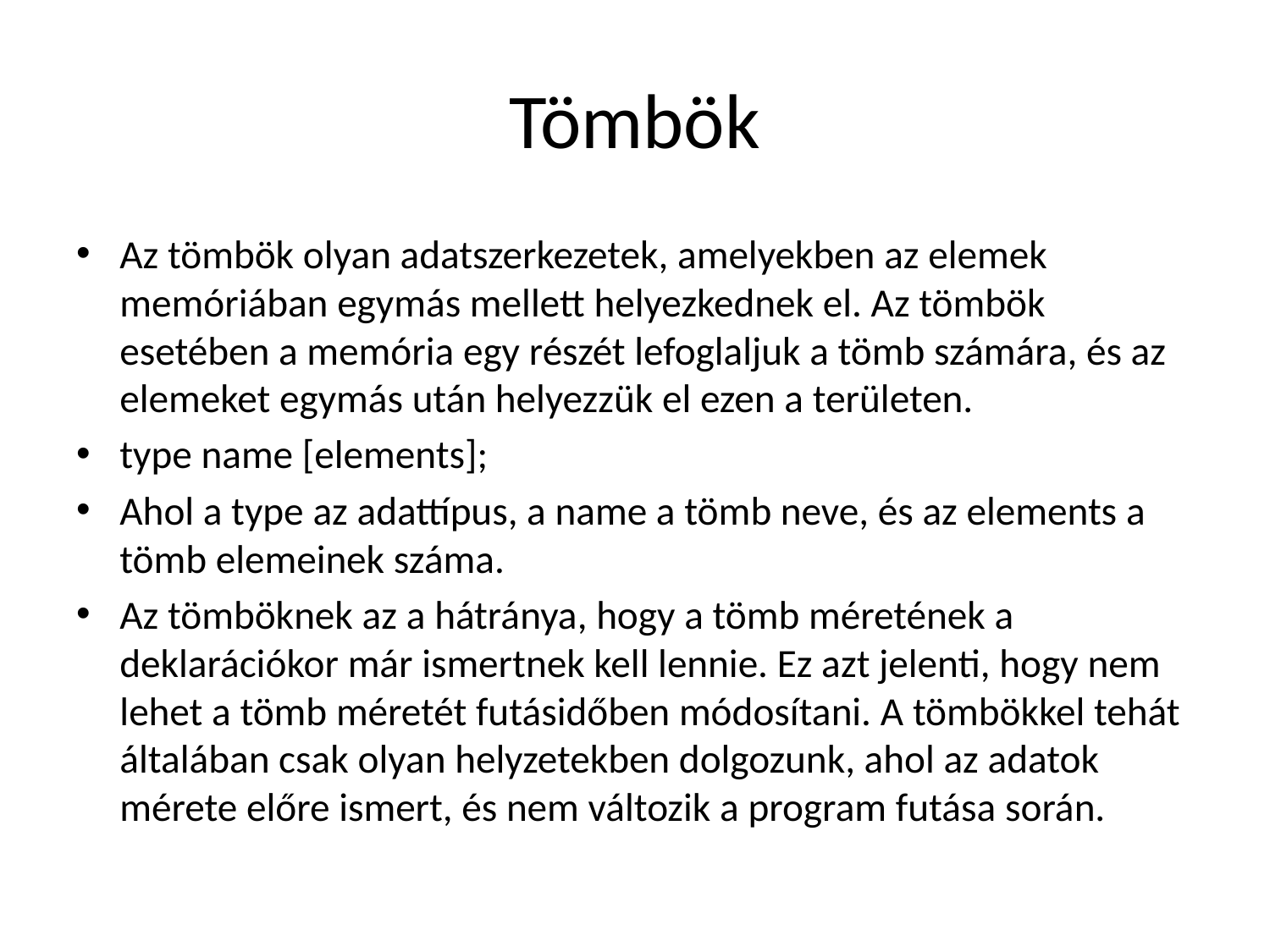

# Tömbök
Az tömbök olyan adatszerkezetek, amelyekben az elemek memóriában egymás mellett helyezkednek el. Az tömbök esetében a memória egy részét lefoglaljuk a tömb számára, és az elemeket egymás után helyezzük el ezen a területen.
type name [elements];
Ahol a type az adattípus, a name a tömb neve, és az elements a tömb elemeinek száma.
Az tömböknek az a hátránya, hogy a tömb méretének a deklarációkor már ismertnek kell lennie. Ez azt jelenti, hogy nem lehet a tömb méretét futásidőben módosítani. A tömbökkel tehát általában csak olyan helyzetekben dolgozunk, ahol az adatok mérete előre ismert, és nem változik a program futása során.